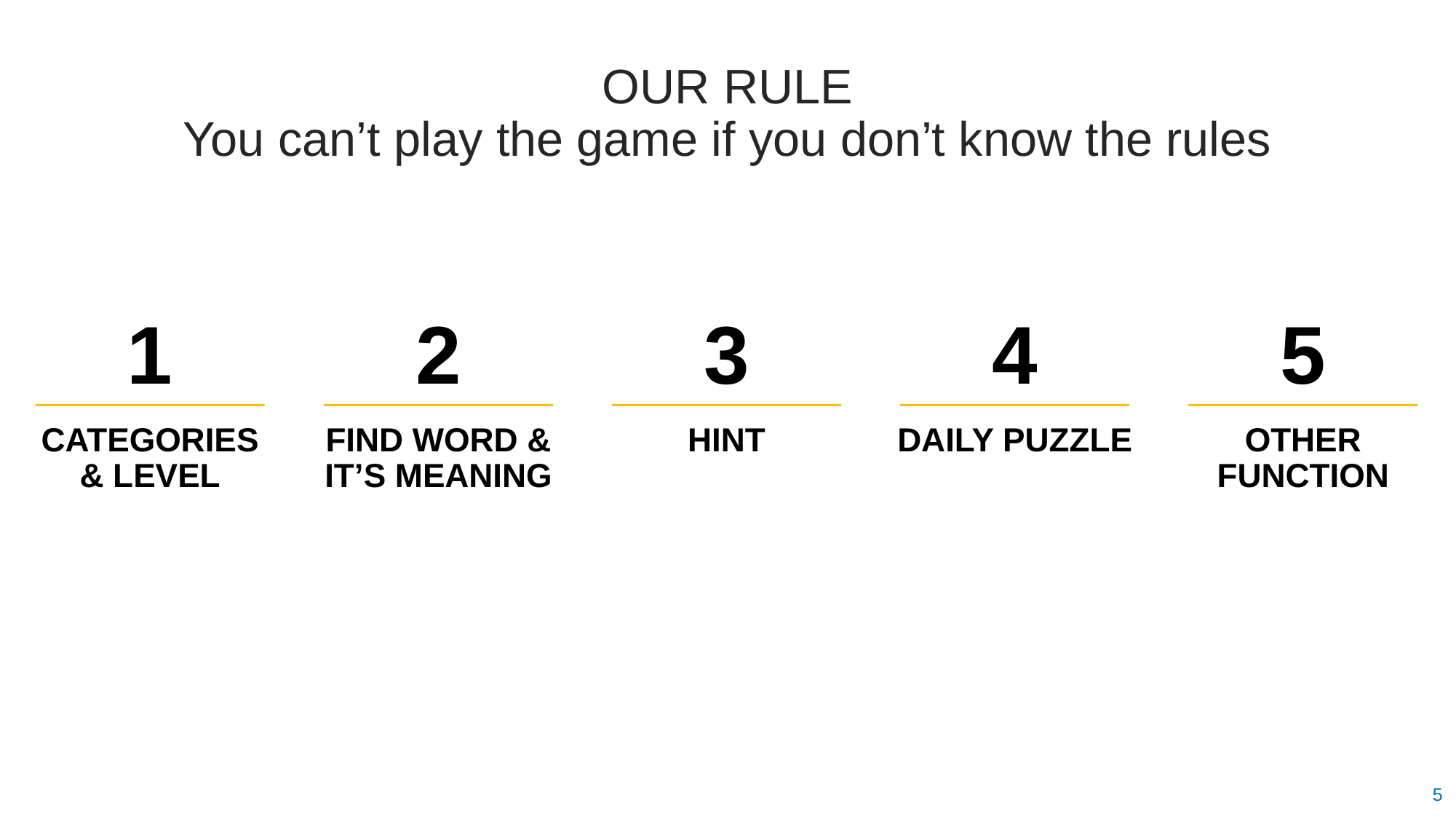

OUR RULE
You can’t play the game if you don’t know the rules
1
2
3
4
5
CATEGORIES & LEVEL
FIND WORD & IT’S MEANING
HINT

DAILY PUZZLE

OTHER FUNCTION
5